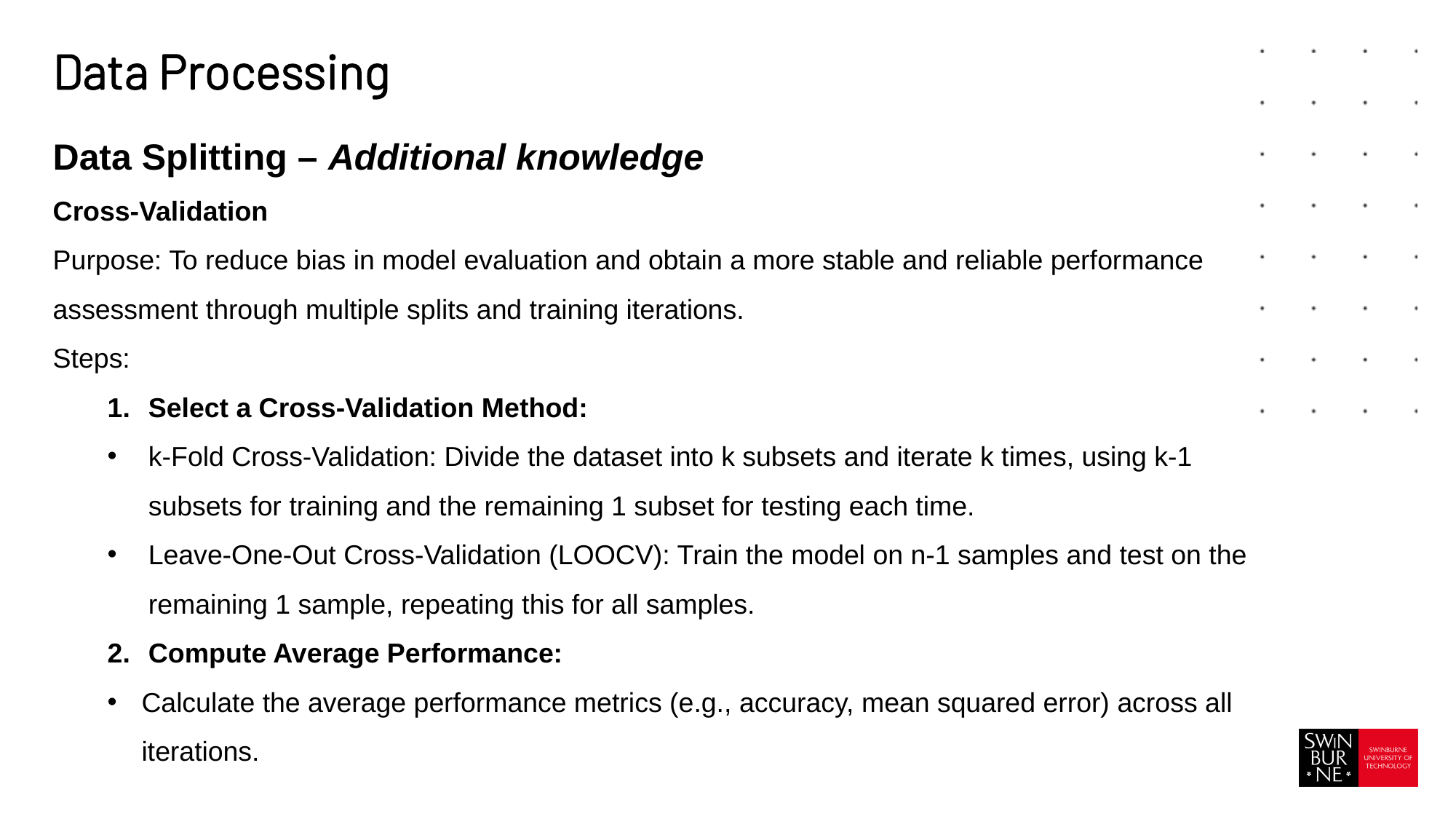

# Data Processing
Data Splitting – Additional knowledge
Cross-Validation
Purpose: To reduce bias in model evaluation and obtain a more stable and reliable performance assessment through multiple splits and training iterations.
Steps:
Select a Cross-Validation Method:
k-Fold Cross-Validation: Divide the dataset into k subsets and iterate k times, using k-1 subsets for training and the remaining 1 subset for testing each time.
Leave-One-Out Cross-Validation (LOOCV): Train the model on n-1 samples and test on the remaining 1 sample, repeating this for all samples.
Compute Average Performance:
Calculate the average performance metrics (e.g., accuracy, mean squared error) across all iterations.